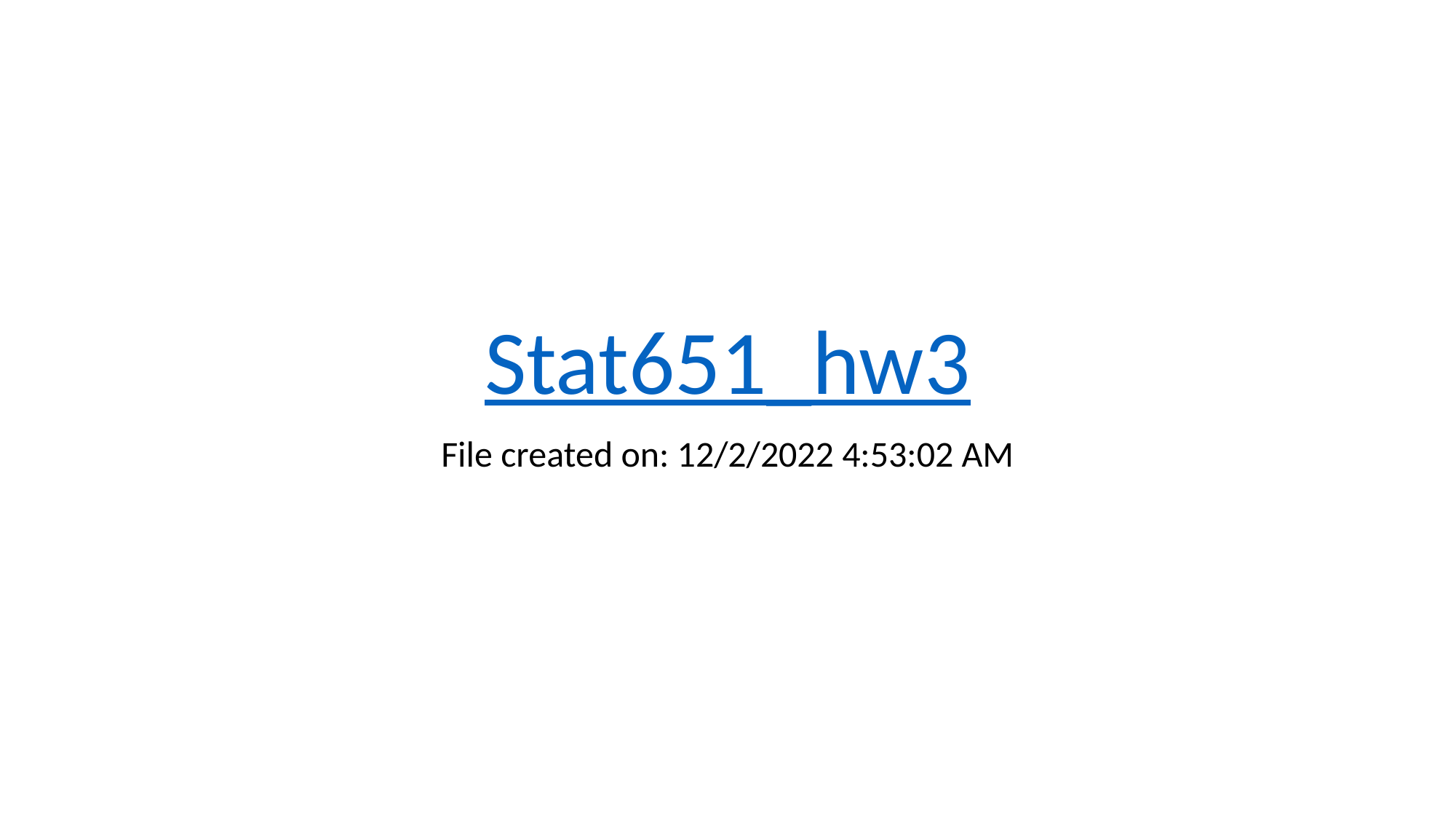

# Stat651_hw3
File created on: 12/2/2022 4:53:02 AM